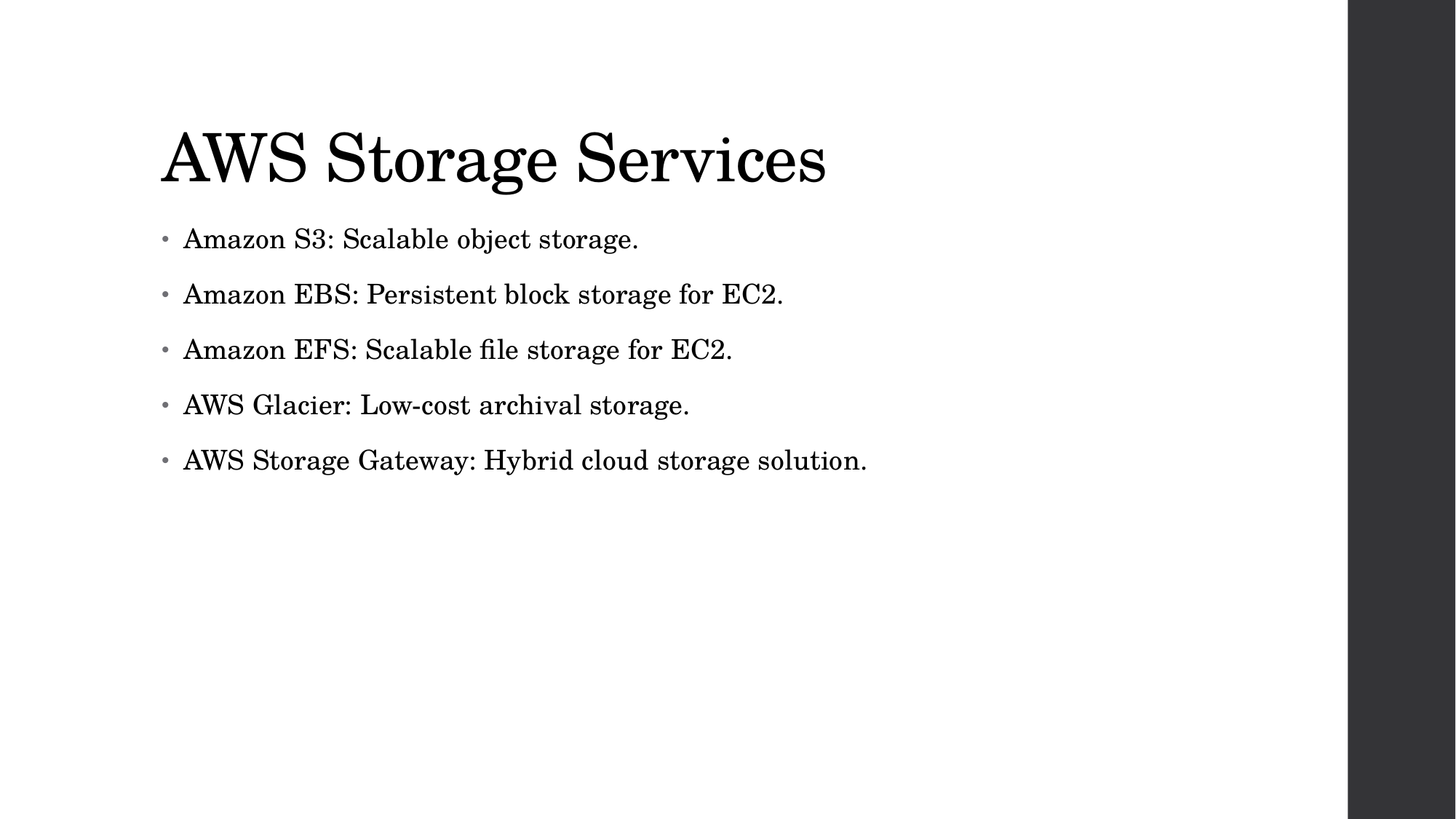

# AWS Storage Services
Amazon S3: Scalable object storage.
Amazon EBS: Persistent block storage for EC2.
Amazon EFS: Scalable file storage for EC2.
AWS Glacier: Low-cost archival storage.
AWS Storage Gateway: Hybrid cloud storage solution.